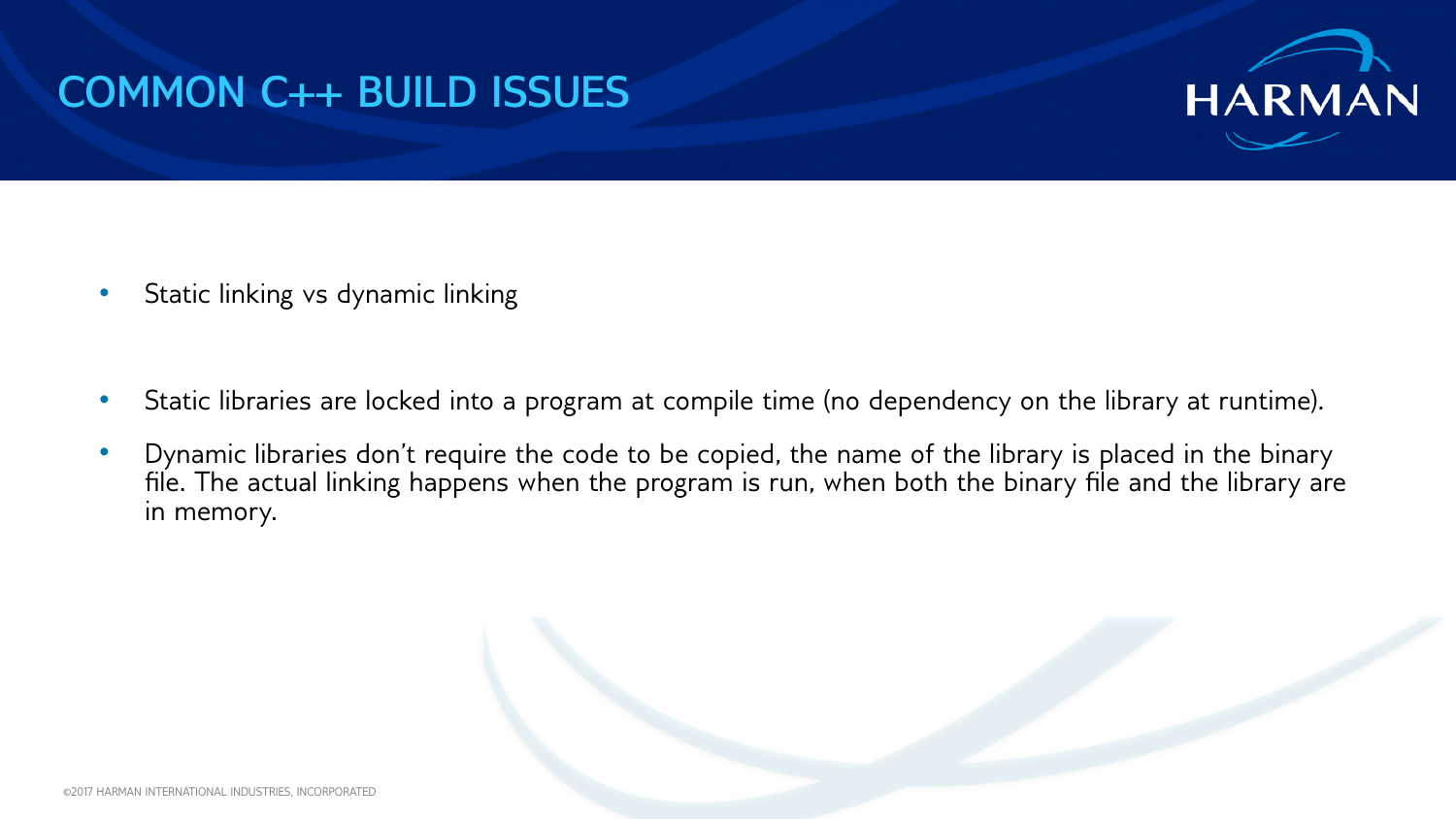

Common c++ build issues

#

Static linking vs dynamic linking

Static libraries are locked into a program at compile time (no dependency on the library at runtime).
Dynamic libraries don’t require the code to be copied, the name of the library is placed in the binary file. The actual linking happens when the program is run, when both the binary file and the library are in memory.